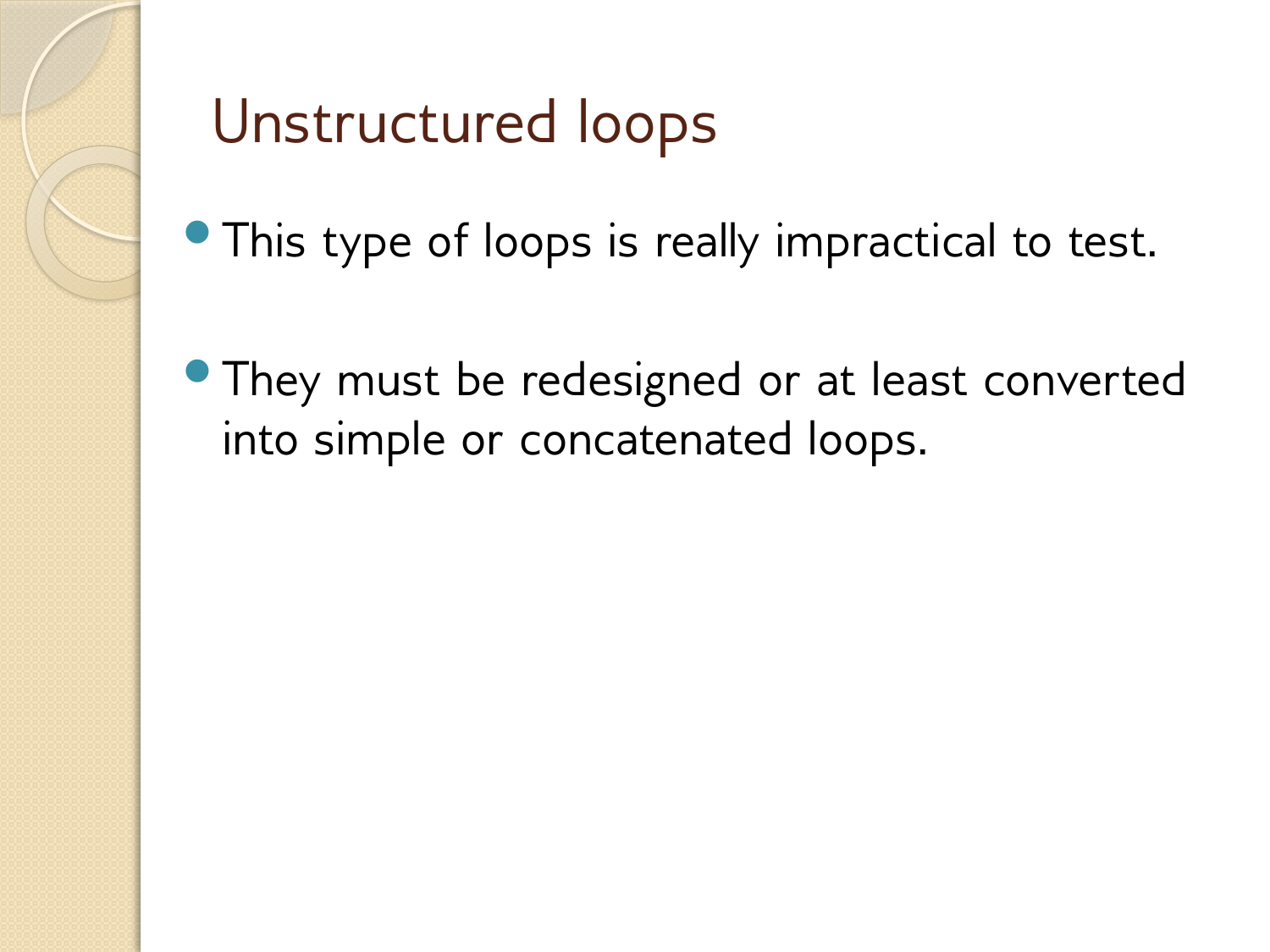

# Unstructured loops
This type of loops is really impractical to test.

They must be redesigned or at least converted into simple or concatenated loops.